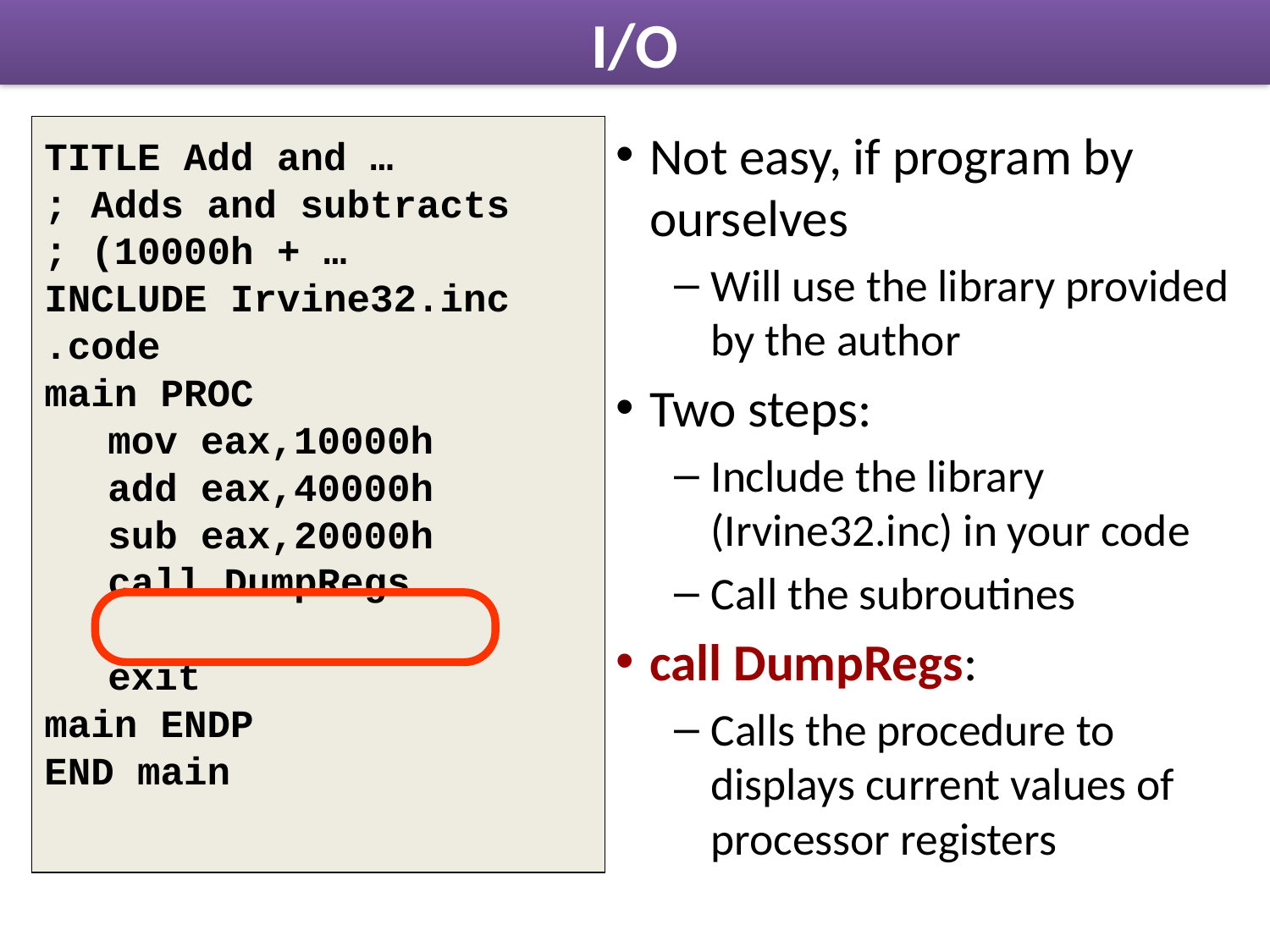

# I/O
TITLE Add and …
; Adds and subtracts
; (10000h + …
INCLUDE Irvine32.inc
.code
main PROC
	mov eax,10000h
	add eax,40000h
	sub eax,20000h
	call DumpRegs

	exit
main ENDP
END main
Not easy, if program by ourselves
Will use the library provided by the author
Two steps:
Include the library (Irvine32.inc) in your code
Call the subroutines
call DumpRegs:
Calls the procedure to displays current values of processor registers